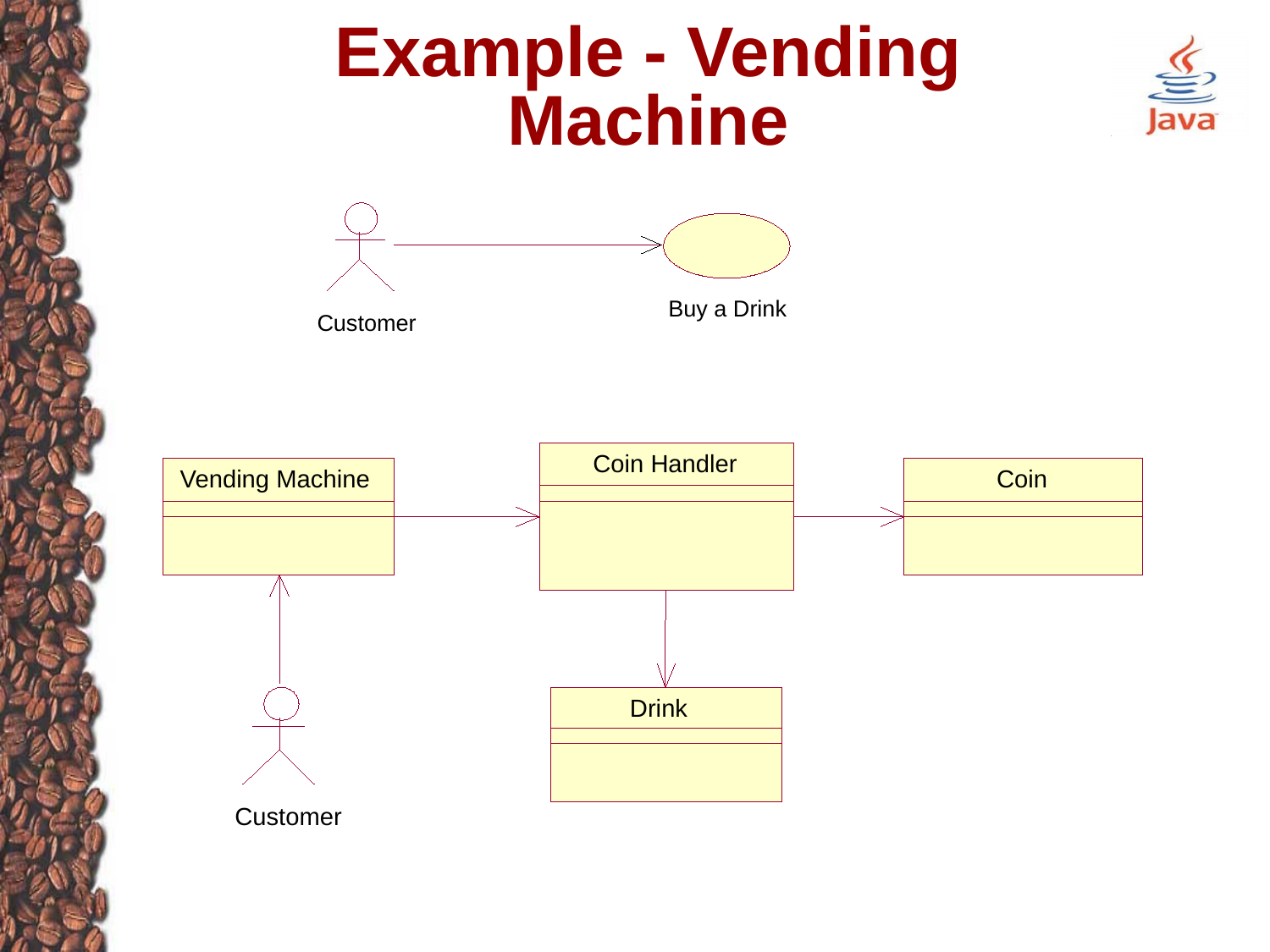

# Example - Vending Machine

Buy a Drink
Customer

Coin Handler

Vending Machine
Coin

Drink

Customer